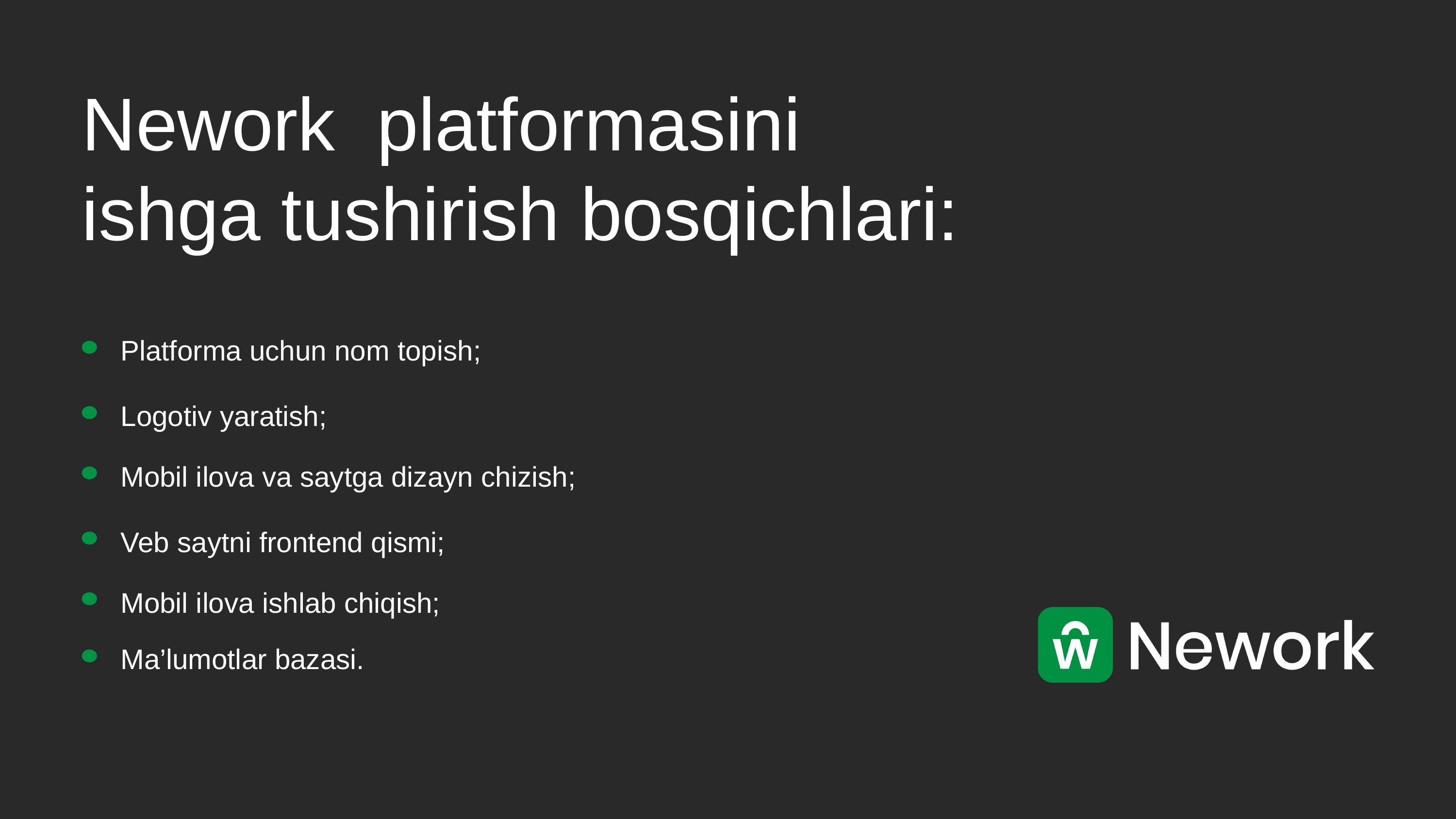

Nework  platformasini
ishga tushirish bosqichlari:
Platforma uchun nom topish;

Logotiv yaratish;

Mobil ilova va saytga dizayn chizish;

Veb saytni frontend qismi;

Mobil ilova ishlab chiqish;

Ma’lumotlar bazasi.